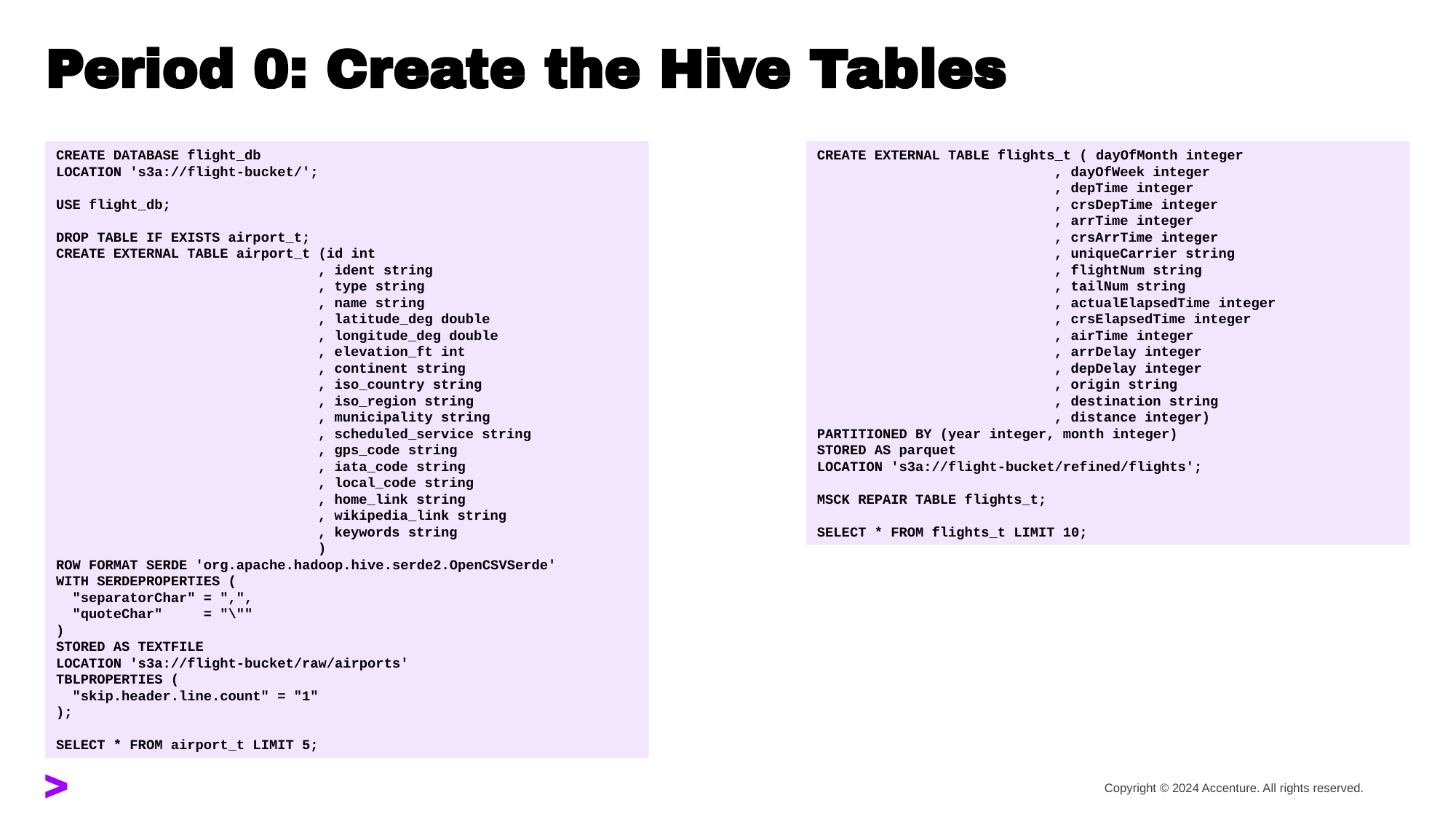

# Period 0: Create the Hive Tables
CREATE DATABASE flight_db
LOCATION 's3a://flight-bucket/';

USE flight_db;

DROP TABLE IF EXISTS airport_t;
CREATE EXTERNAL TABLE airport_t (id int
                                , ident string
                                , type string
                                , name string
                                , latitude_deg double
                                , longitude_deg double
                                , elevation_ft int
                                , continent string
                                , iso_country string
                                , iso_region string
                                , municipality string
                                , scheduled_service string
                                , gps_code string
                                , iata_code string
                                , local_code string
                                , home_link string
                                , wikipedia_link string
                                , keywords string
                                )
ROW FORMAT SERDE 'org.apache.hadoop.hive.serde2.OpenCSVSerde'
WITH SERDEPROPERTIES (
  "separatorChar" = ",",
  "quoteChar"     = "\""
)
STORED AS TEXTFILE
LOCATION 's3a://flight-bucket/raw/airports'
TBLPROPERTIES (
  "skip.header.line.count" = "1"
);

SELECT * FROM airport_t LIMIT 5;
CREATE EXTERNAL TABLE flights_t ( dayOfMonth integer
                             , dayOfWeek integer
                             , depTime integer
                             , crsDepTime integer
                             , arrTime integer
                             , crsArrTime integer
                             , uniqueCarrier string
                             , flightNum string
                             , tailNum string
                             , actualElapsedTime integer
                             , crsElapsedTime integer
                             , airTime integer
                             , arrDelay integer
                             , depDelay integer
                             , origin string
                             , destination string
                             , distance integer)
PARTITIONED BY (year integer, month integer)
STORED AS parquet
LOCATION 's3a://flight-bucket/refined/flights';

MSCK REPAIR TABLE flights_t;

SELECT * FROM flights_t LIMIT 10;